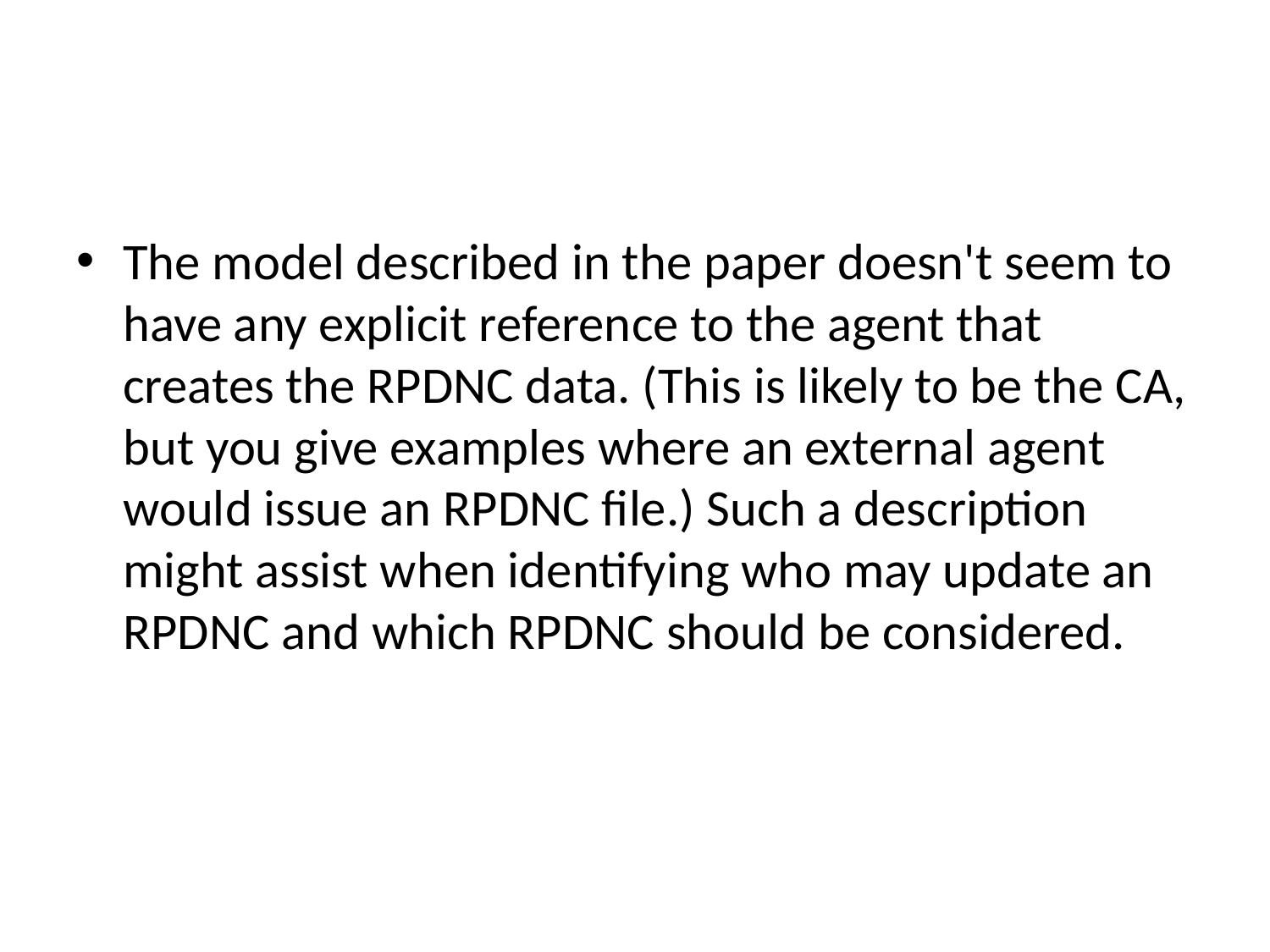

#
The model described in the paper doesn't seem to have any explicit reference to the agent that creates the RPDNC data. (This is likely to be the CA, but you give examples where an external agent would issue an RPDNC file.) Such a description might assist when identifying who may update an RPDNC and which RPDNC should be considered.